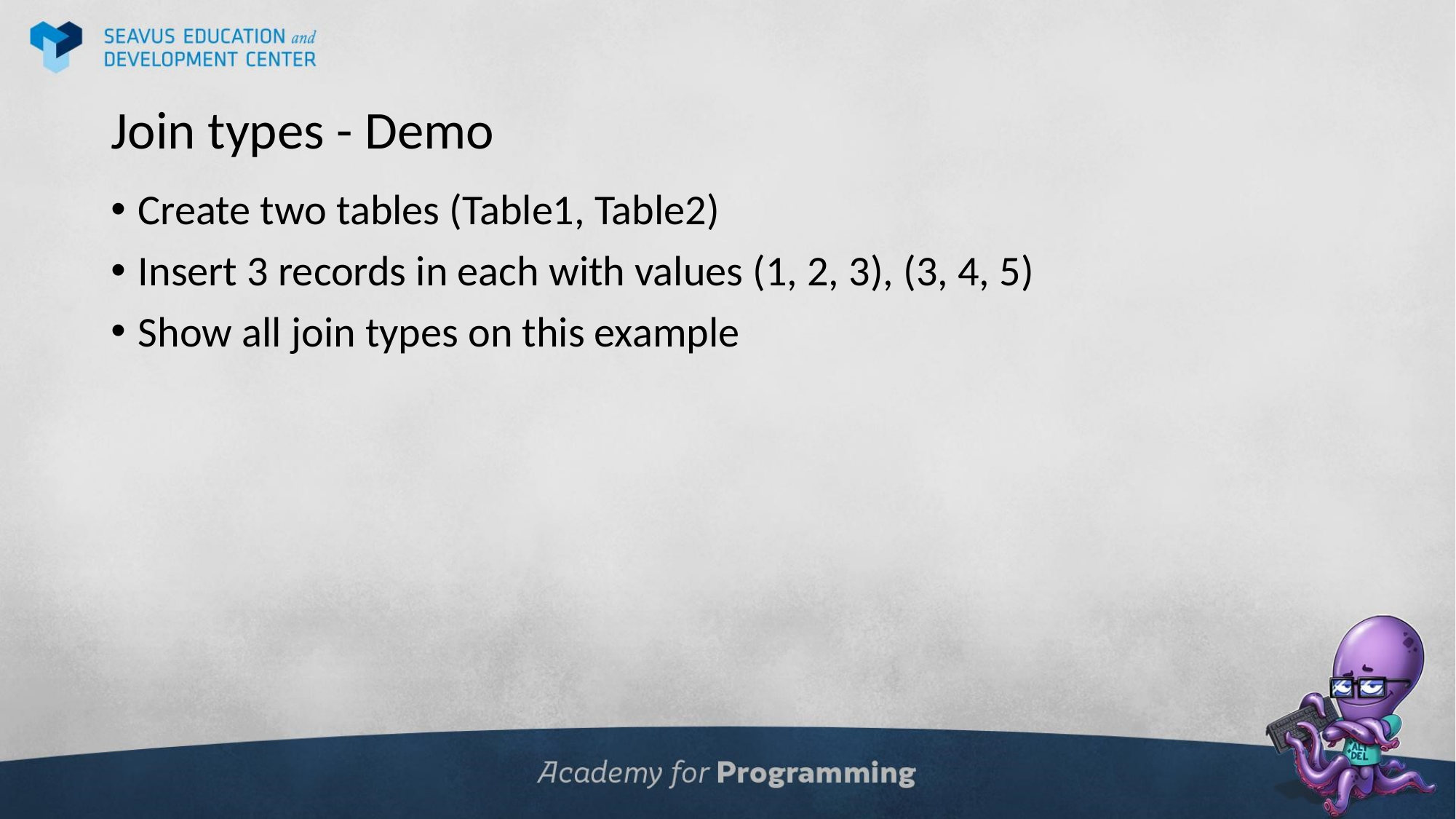

# Join types - Demo
Create two tables (Table1, Table2)
Insert 3 records in each with values (1, 2, 3), (3, 4, 5)
Show all join types on this example